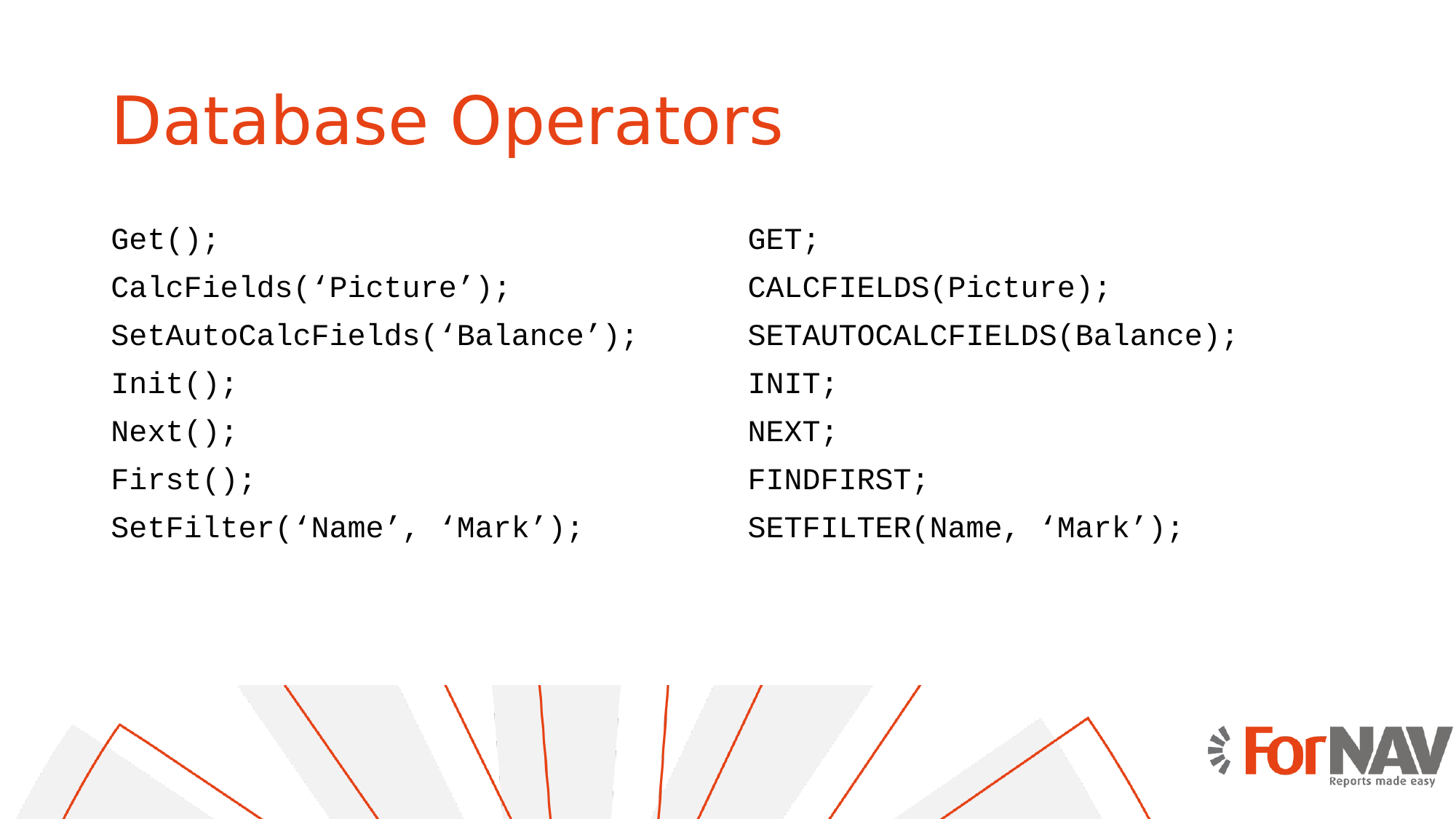

public void Get(params object[] parameters) { record.Get(parameters); }
        public void CalcFields(params string[] ExternalFieldNames) { record.CalcFields(ExternalFieldNames); }
        public void SetAutoCalcFields(params string[] ExternalFieldNames) { record.SetAutoCalcFields(ExternalFieldNames); }

        public void Init() { record.Init(); }
        internal bool Next() { return record.Next(); }
        internal bool First() { return record.FindFirst(); }
        internal void SetFilter(string ExternalFieldName, string Filter) { record.SetFilter(ExternalFieldName, Filter); }
# Database Operators
Get();
CalcFields(‘Picture’);
SetAutoCalcFields(‘Balance’);
Init();
Next();
First();
SetFilter(‘Name’, ‘Mark’);
GET;
CALCFIELDS(Picture);
SETAUTOCALCFIELDS(Balance);
INIT;
NEXT;
FINDFIRST;
SETFILTER(Name, ‘Mark’);